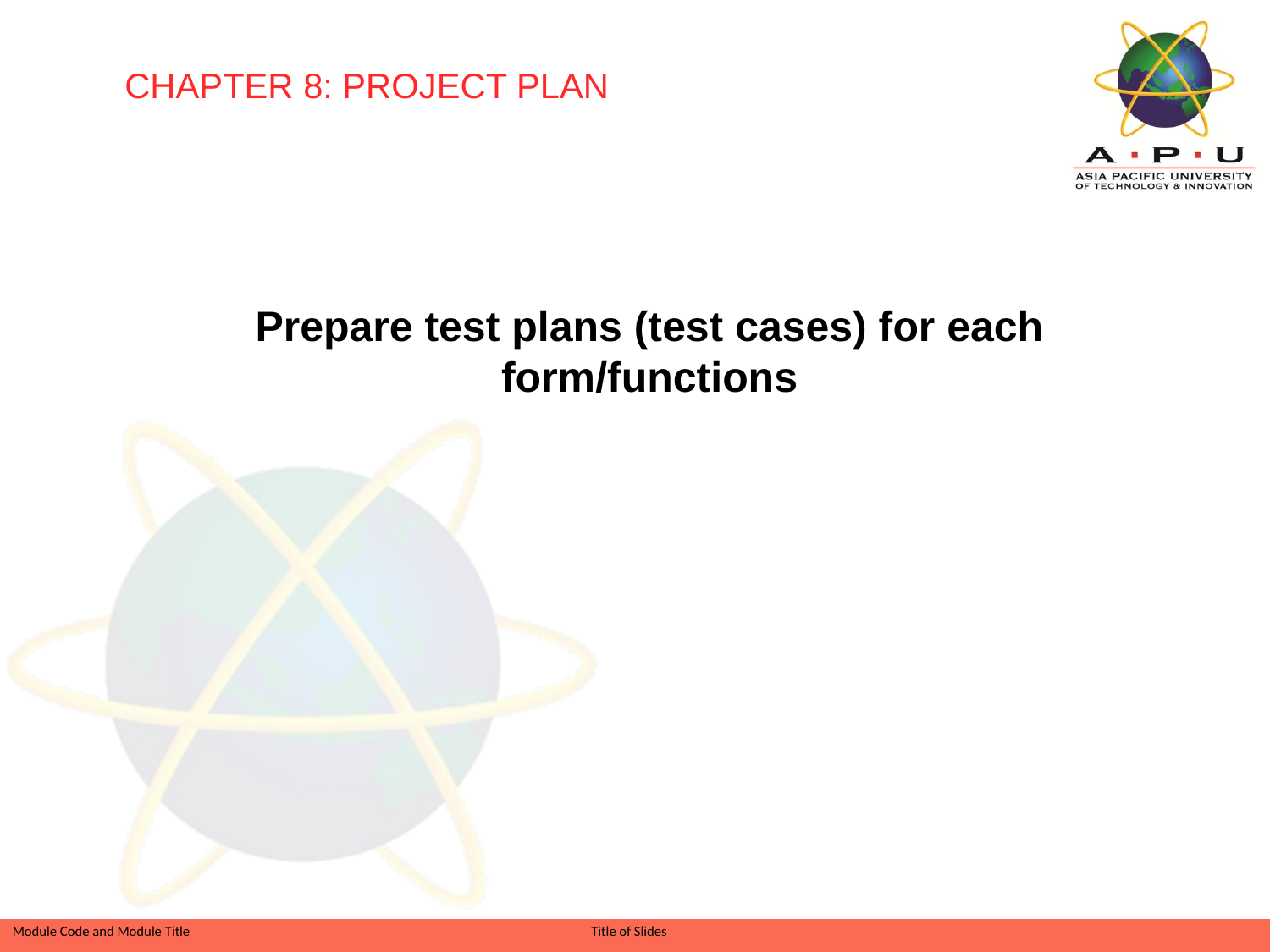

CHAPTER 8: PROJECT PLAN

Prepare test plans (test cases) for each form/functions
Slide 44 of 41